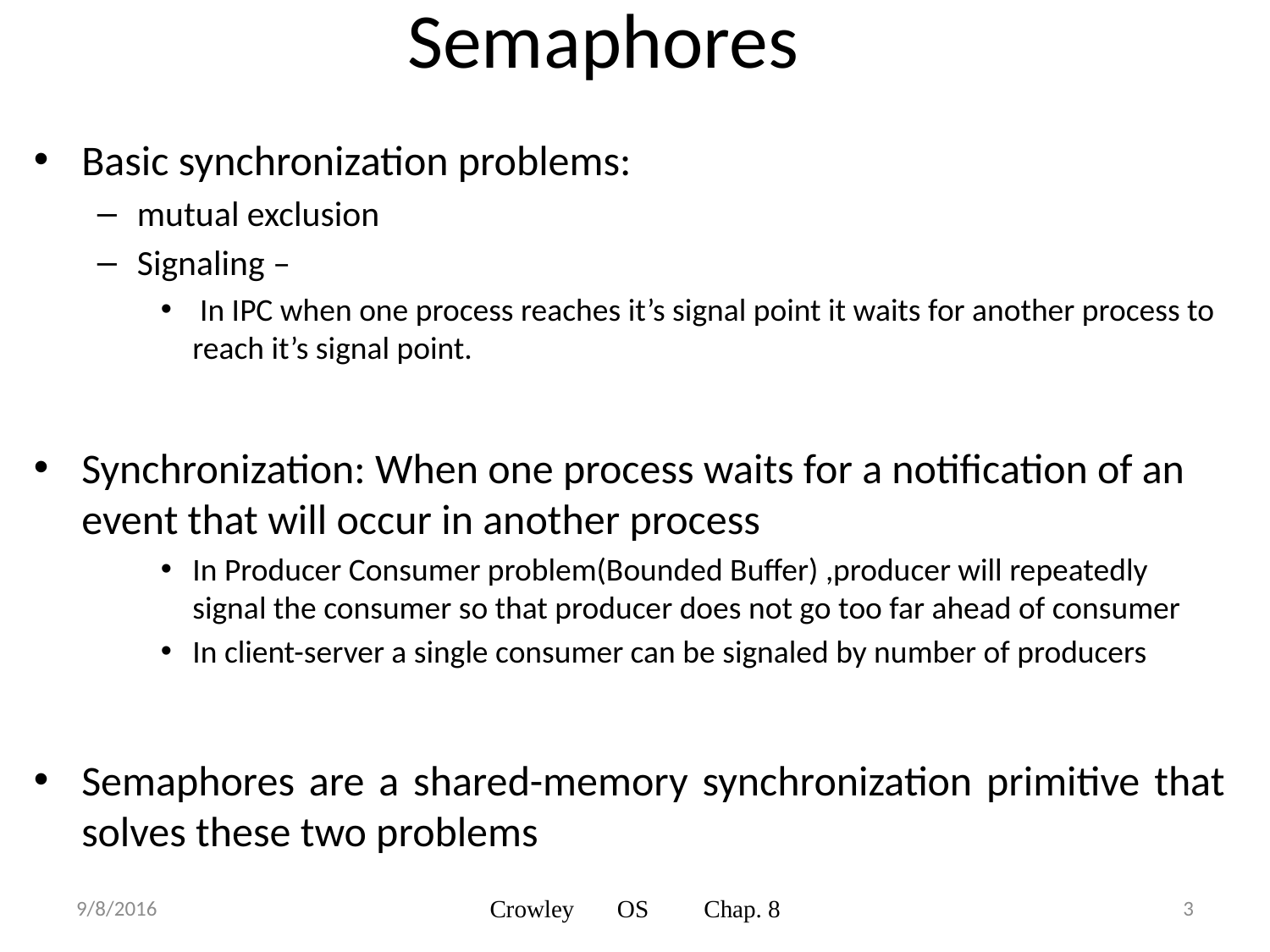

# Semaphores
Basic synchronization problems:
mutual exclusion
Signaling –
 In IPC when one process reaches it’s signal point it waits for another process to reach it’s signal point.

Synchronization: When one process waits for a notification of an event that will occur in another process
In Producer Consumer problem(Bounded Buffer) ,producer will repeatedly signal the consumer so that producer does not go too far ahead of consumer
In client-server a single consumer can be signaled by number of producers

Semaphores are a shared-memory synchronization primitive that solves these two problems
9/8/2016
Crowley       OS         Chap. 8
3